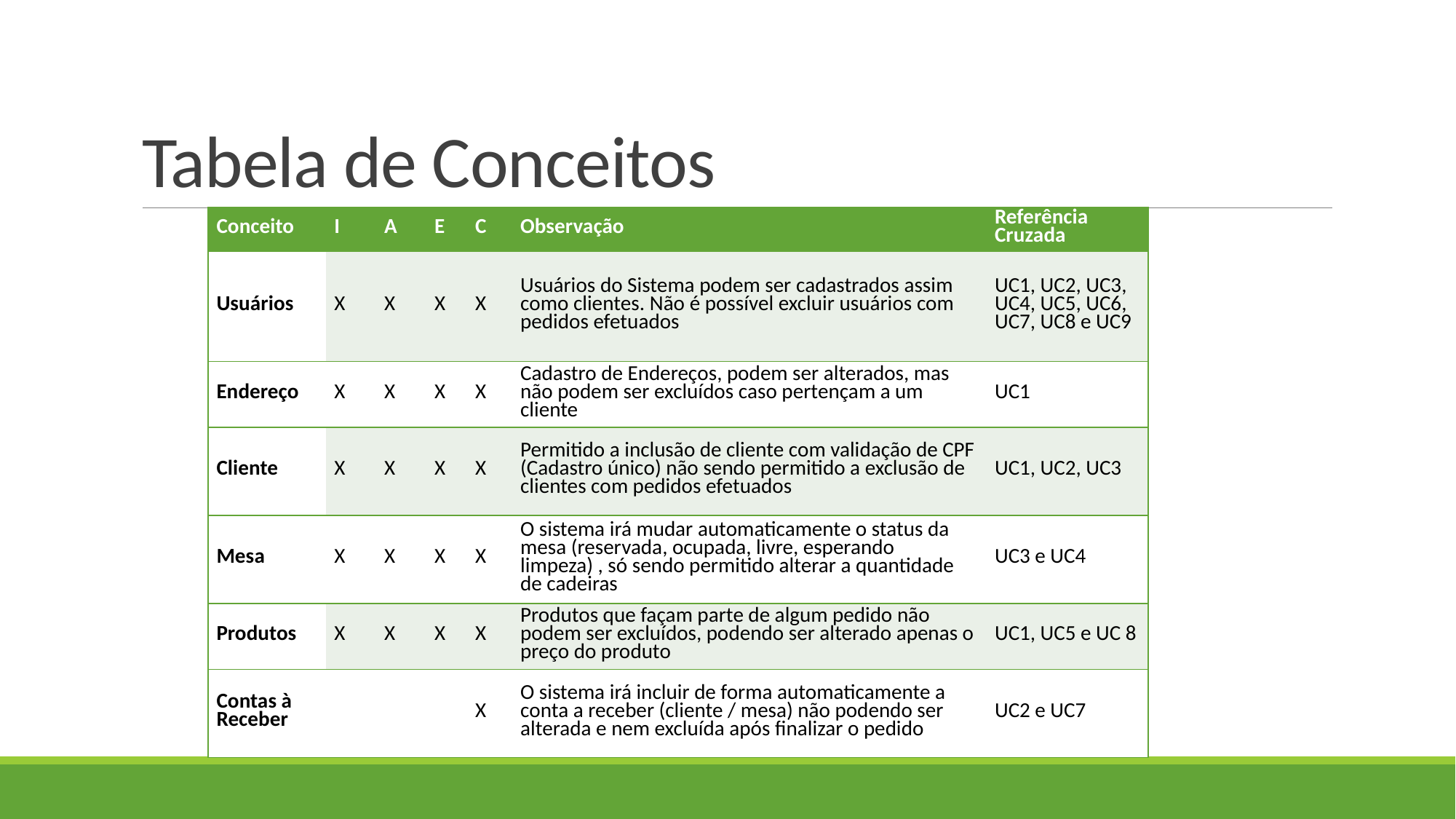

# Tabela de Conceitos
| Conceito | I | A | E | C | Observação | Referência Cruzada |
| --- | --- | --- | --- | --- | --- | --- |
| Usuários | X | X | X | X | Usuários do Sistema podem ser cadastrados assim como clientes. Não é possível excluir usuários com pedidos efetuados | UC1, UC2, UC3, UC4, UC5, UC6, UC7, UC8 e UC9 |
| Endereço | X | X | X | X | Cadastro de Endereços, podem ser alterados, mas não podem ser excluídos caso pertençam a um cliente | UC1 |
| Cliente | X | X | X | X | Permitido a inclusão de cliente com validação de CPF (Cadastro único) não sendo permitido a exclusão de clientes com pedidos efetuados | UC1, UC2, UC3 |
| Mesa | X | X | X | X | O sistema irá mudar automaticamente o status da mesa (reservada, ocupada, livre, esperando limpeza) , só sendo permitido alterar a quantidade de cadeiras | UC3 e UC4 |
| Produtos | X | X | X | X | Produtos que façam parte de algum pedido não podem ser excluídos, podendo ser alterado apenas o preço do produto | UC1, UC5 e UC 8 |
| Contas à Receber |  |  |  | X | O sistema irá incluir de forma automaticamente a conta a receber (cliente / mesa) não podendo ser alterada e nem excluída após finalizar o pedido | UC2 e UC7 |